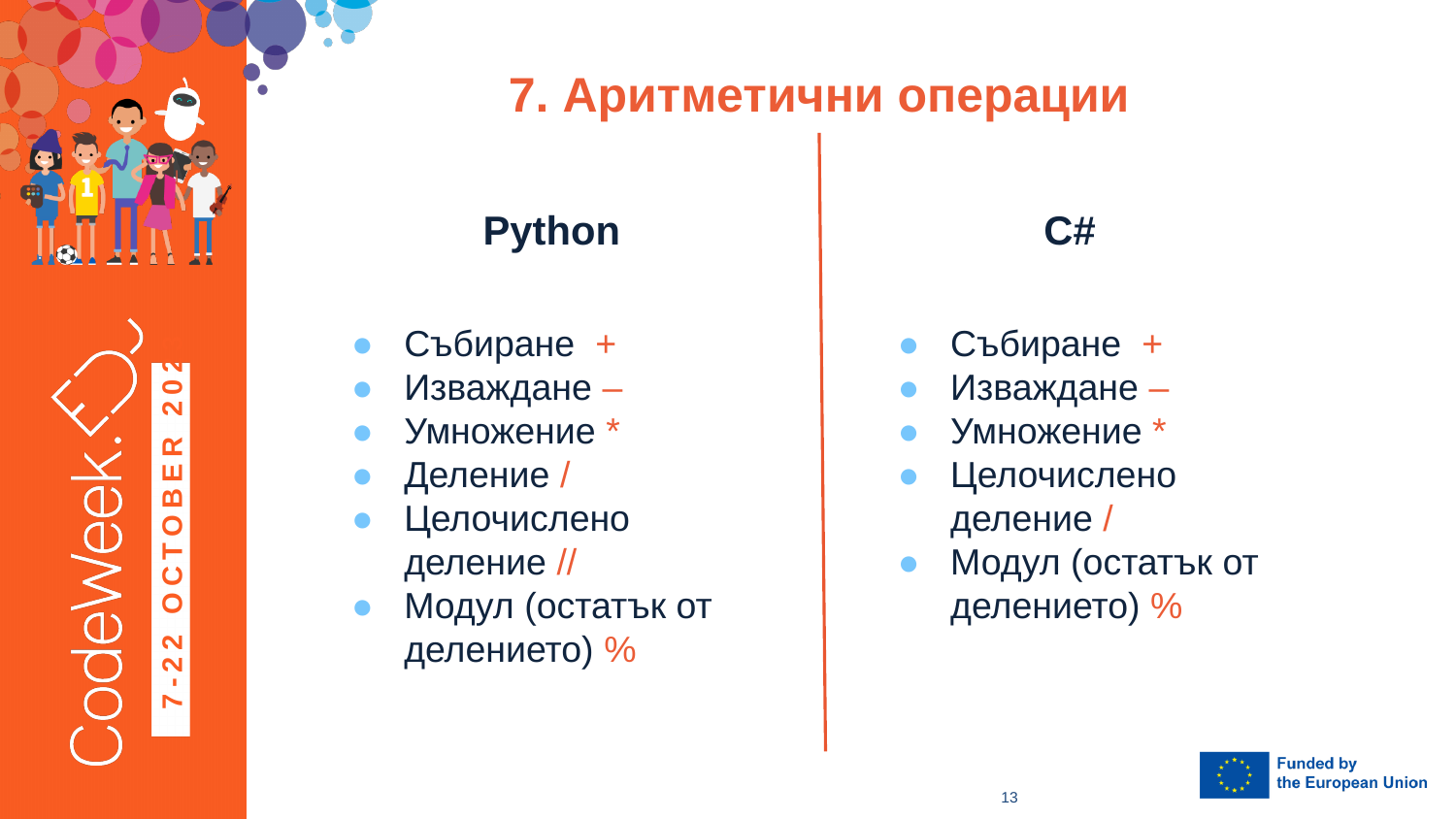

# 7. Аритметични операции
Python
C#
Събиране  +
Изваждане –
Умножение *
Деление /
Целочислено деление //
Модул (остатък от делението) %
Събиране  +
Изваждане –
Умножение *
Целочислено деление /
Модул (остатък от делението) %
13